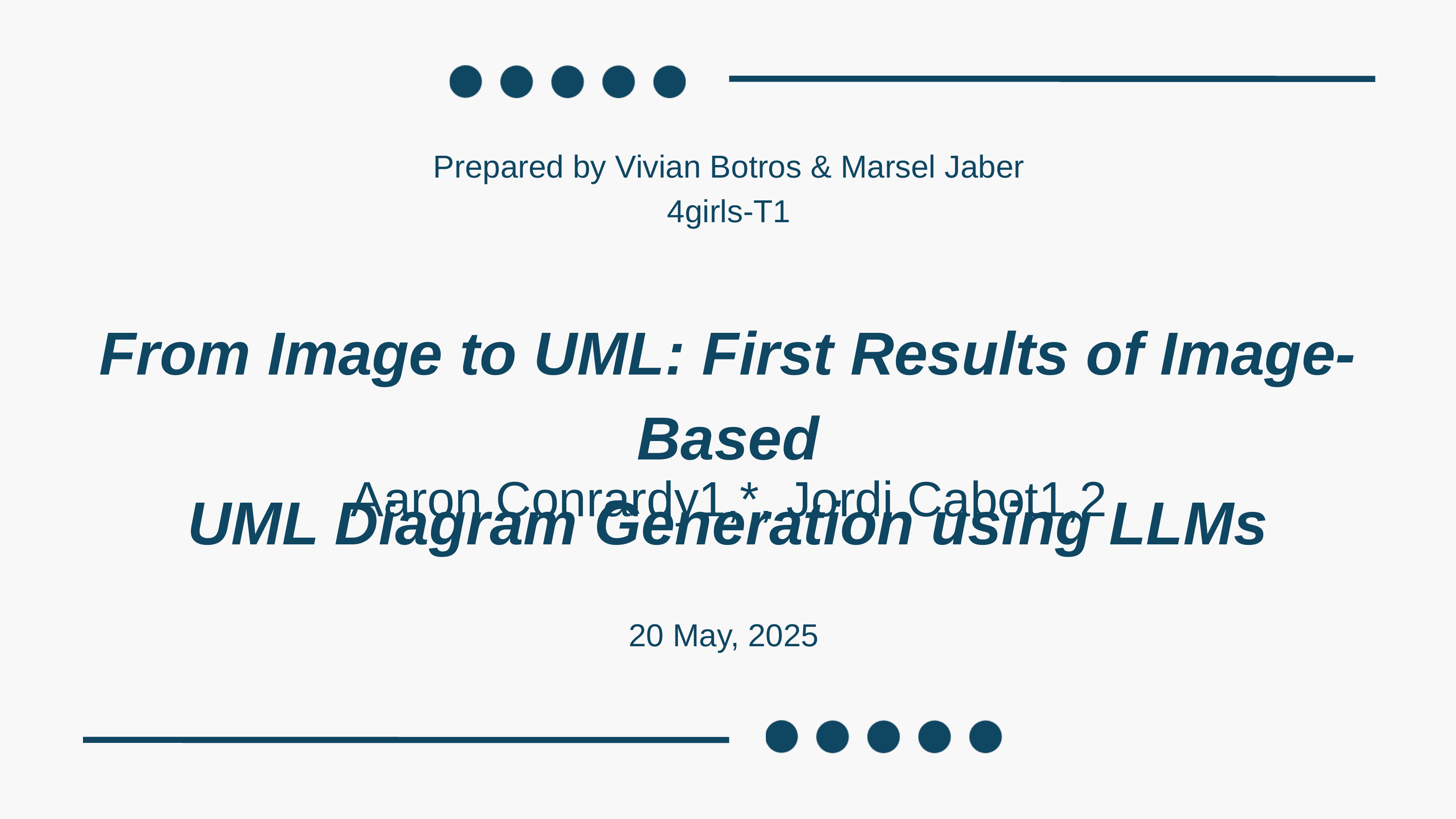

Prepared by Vivian Botros & Marsel Jaber
4girls-T1
From Image to UML: First Results of Image-Based
UML Diagram Generation using LLMs

Aaron Conrardy1,*, Jordi Cabot1,2
20 May, 2025